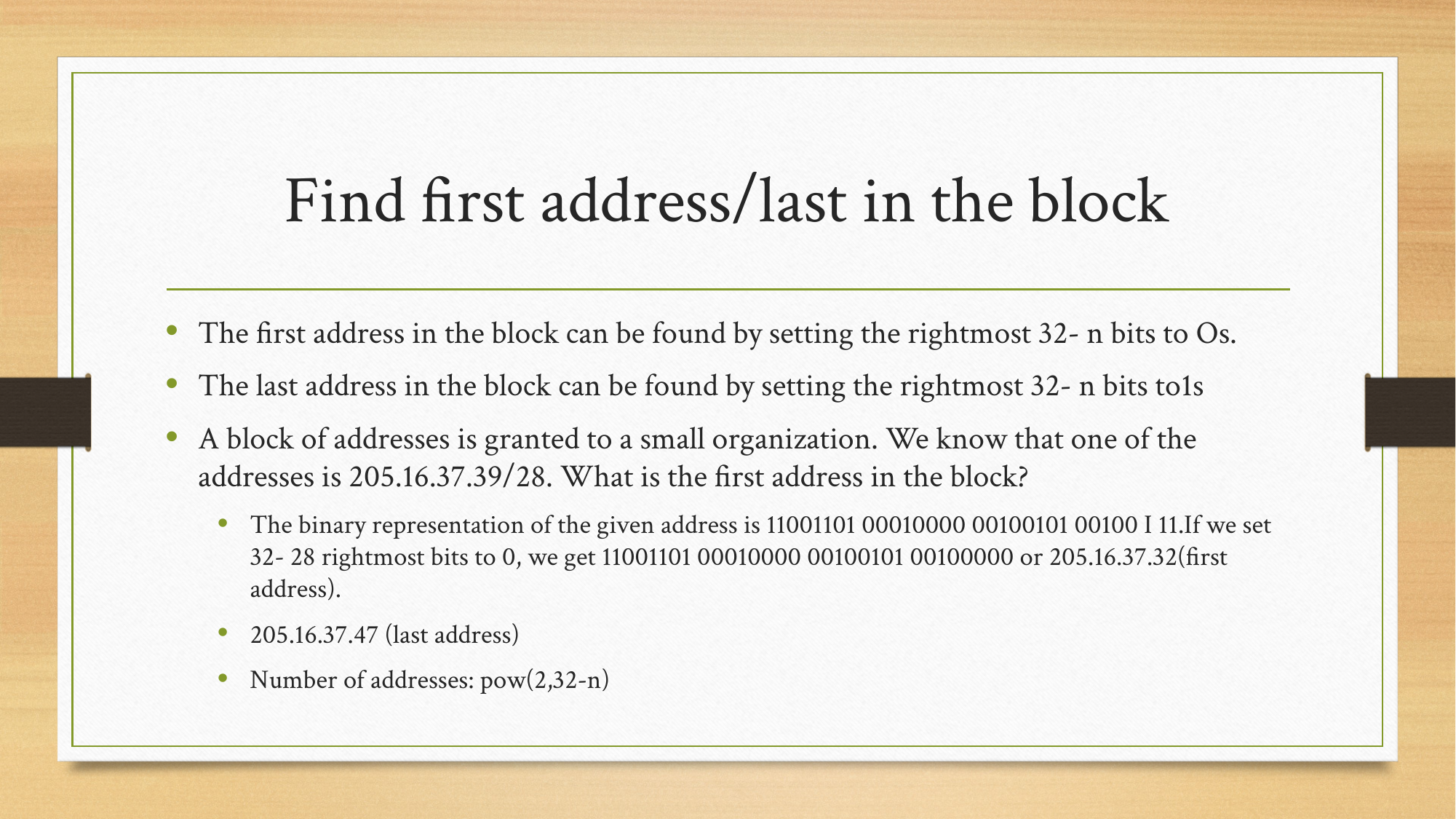

# Find first address/last in the block
The first address in the block can be found by setting the rightmost 32- n bits to Os.
The last address in the block can be found by setting the rightmost 32- n bits to1s
A block of addresses is granted to a small organization. We know that one of the addresses is 205.16.37.39/28. What is the first address in the block?
The binary representation of the given address is 11001101 00010000 00100101 00100 I 11.If we set 32- 28 rightmost bits to 0, we get 11001101 00010000 00100101 00100000 or 205.16.37.32(first address).
205.16.37.47 (last address)
Number of addresses: pow(2,32-n)